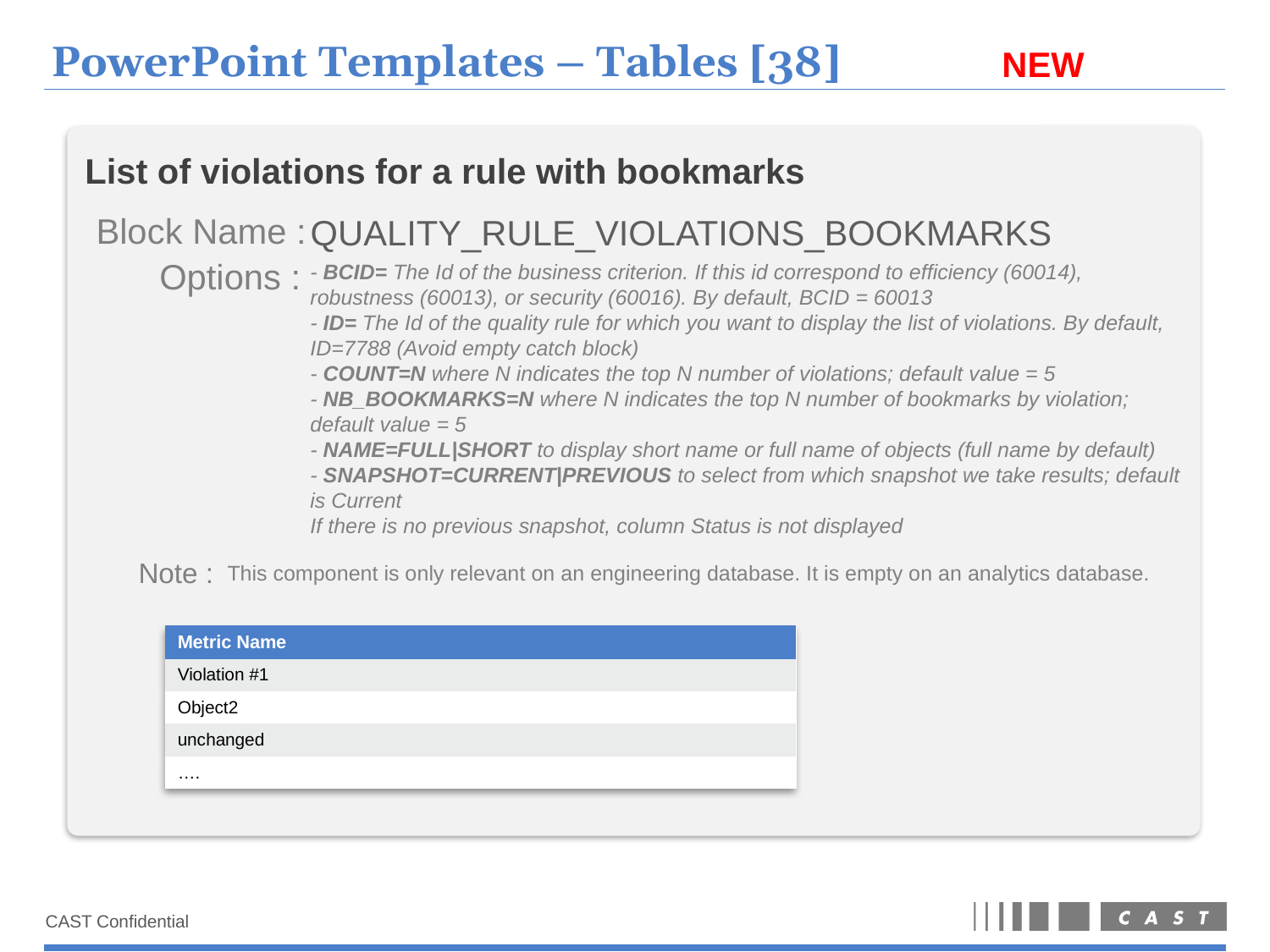

# PowerPoint Templates – Tables [38]
NEW

List of violations for a rule with bookmarks
Block Name :
QUALITY_RULE_VIOLATIONS_BOOKMARKS
Options :
- BCID= The Id of the business criterion. If this id correspond to efficiency (60014), robustness (60013), or security (60016). By default, BCID = 60013
- ID= The Id of the quality rule for which you want to display the list of violations. By default, ID=7788 (Avoid empty catch block)
- COUNT=N where N indicates the top N number of violations; default value = 5
- NB_BOOKMARKS=N where N indicates the top N number of bookmarks by violation; default value = 5
- NAME=FULL|SHORT to display short name or full name of objects (full name by default)
- SNAPSHOT=CURRENT|PREVIOUS to select from which snapshot we take results; default is Current
If there is no previous snapshot, column Status is not displayed

Note :
This component is only relevant on an engineering database. It is empty on an analytics database.
| Metric Name |
| --- |
| Violation #1 |
| Object2 |
| unchanged |
| …. |